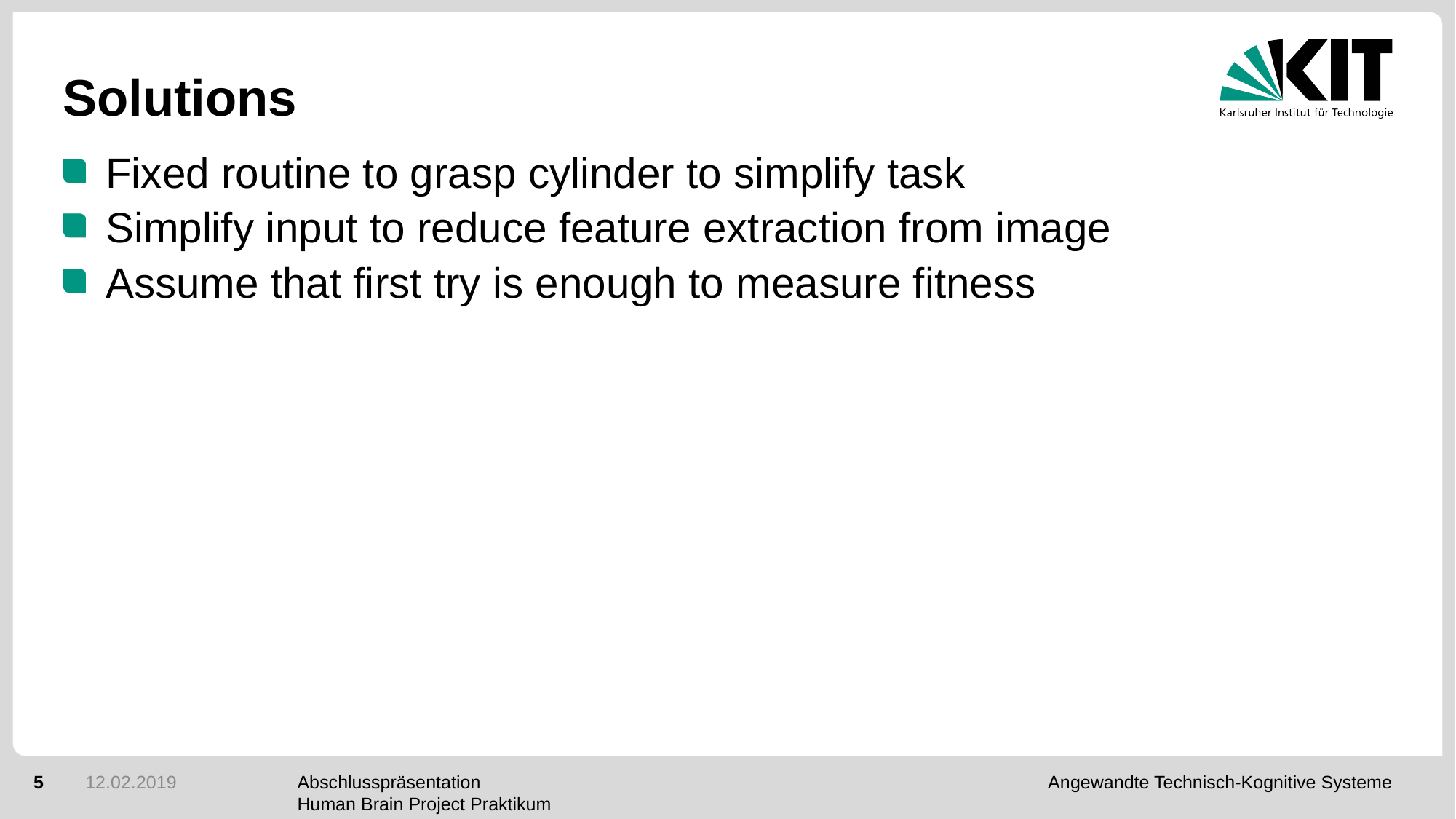

# Solutions
Fixed routine to grasp cylinder to simplify task
Simplify input to reduce feature extraction from image
Assume that first try is enough to measure fitness

5
12.02.2019